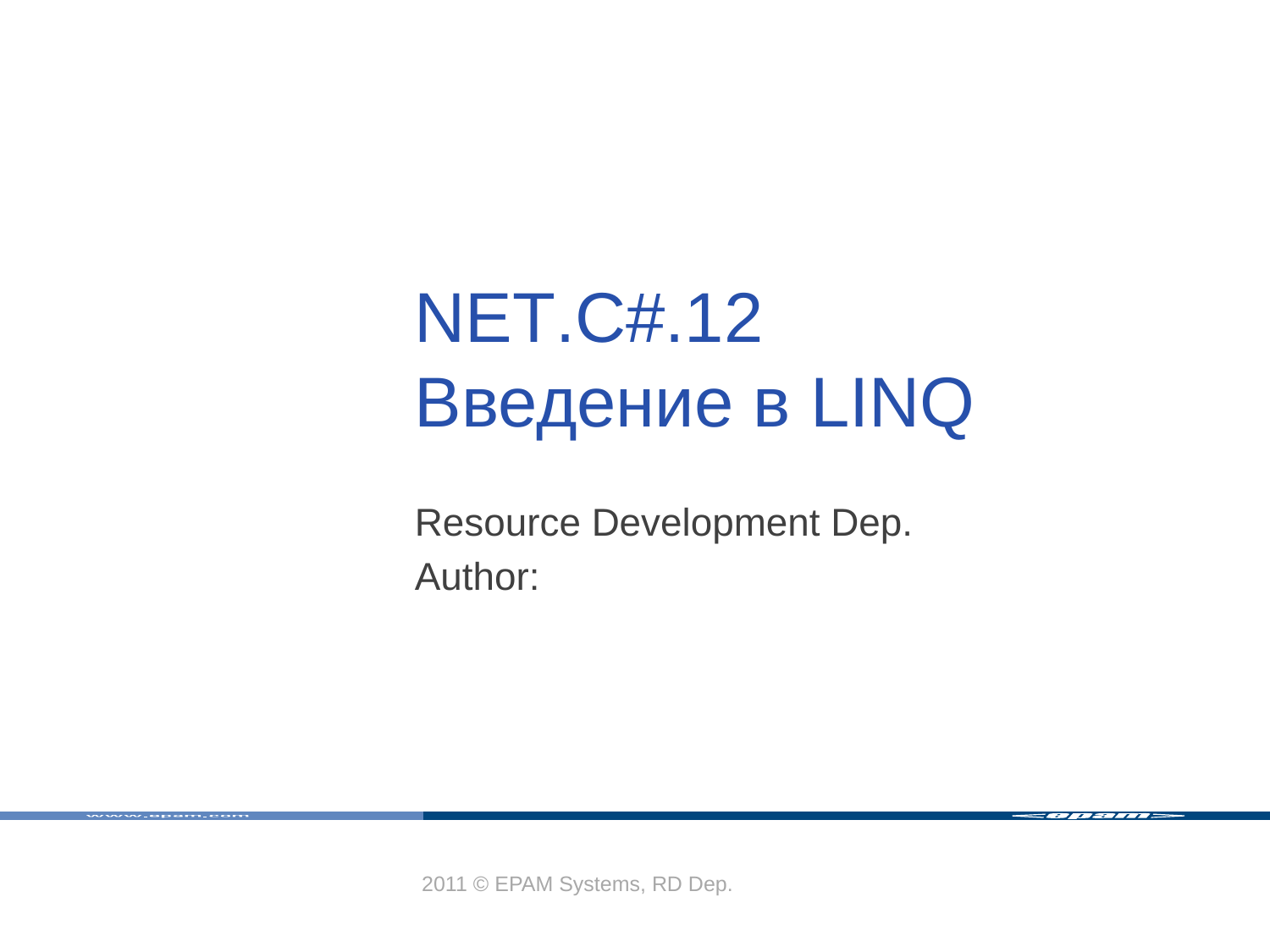

# NET.C#.12 Введение в LINQ
Resource Development Dep.
Author:
2011 © EPAM Systems, RD Dep.